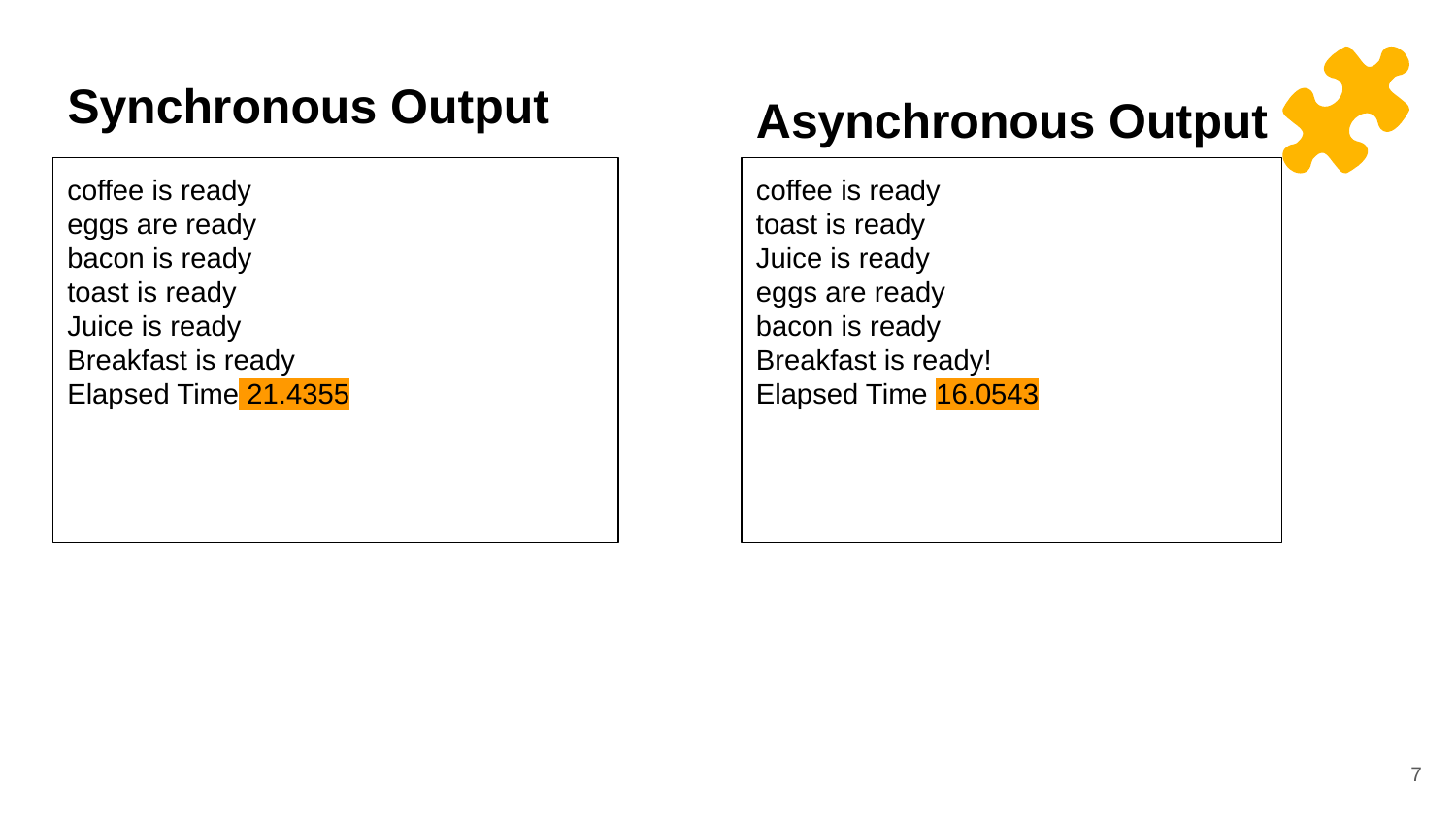

Synchronous Output
Asynchronous Output
coffee is ready
eggs are ready
bacon is ready
toast is ready
Juice is ready
Breakfast is ready
Elapsed Time 21.4355
coffee is ready
toast is ready
Juice is ready
eggs are ready
bacon is ready
Breakfast is ready!
Elapsed Time 16.0543
7